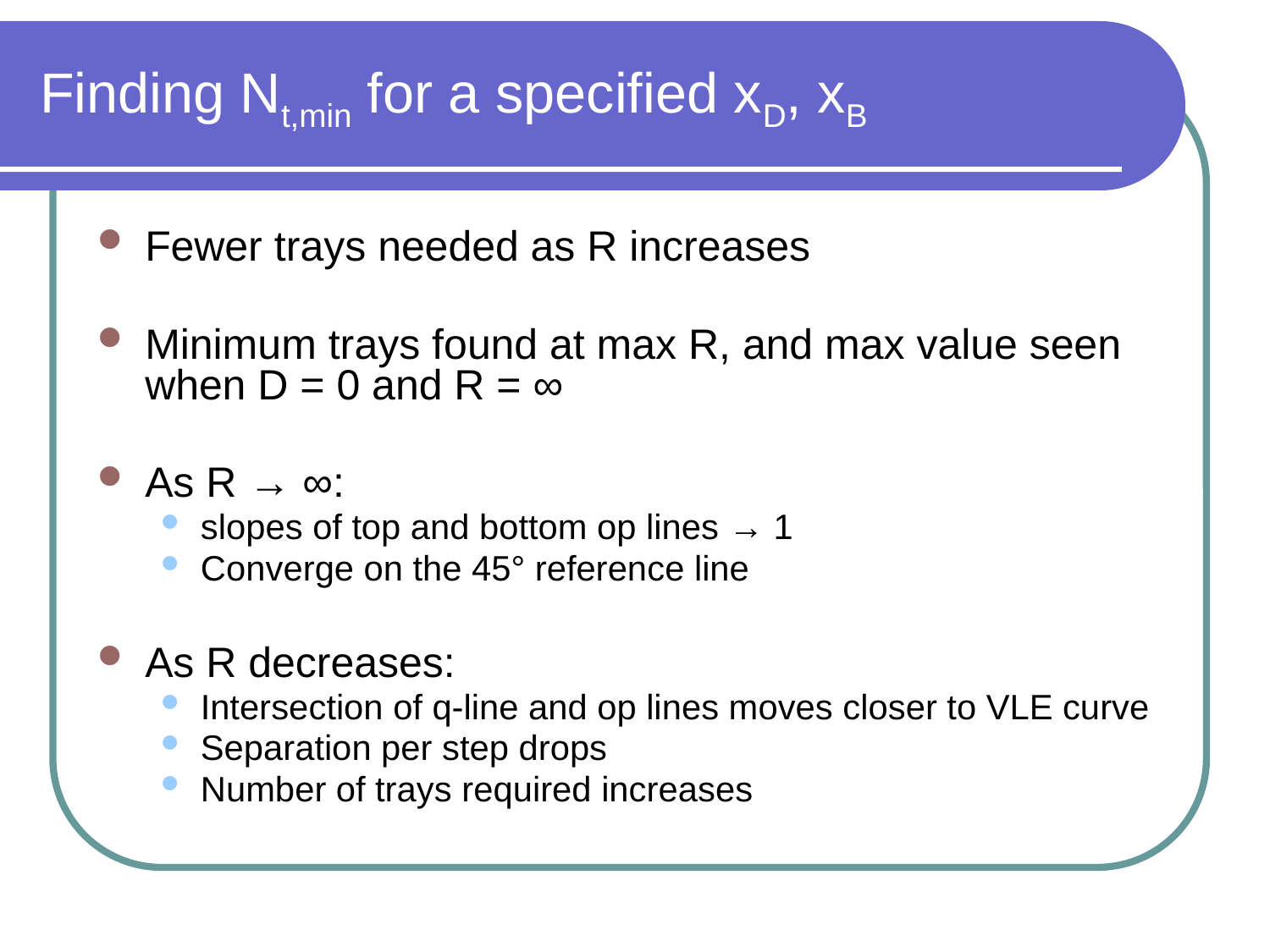

# Finding Nt,min for a specified xD, xB
Fewer trays needed as R increases

Minimum trays found at max R, and max value seen when D = 0 and R = ∞

As R → ∞:
slopes of top and bottom op lines → 1
Converge on the 45° reference line

As R decreases:
Intersection of q-line and op lines moves closer to VLE curve
Separation per step drops
Number of trays required increases